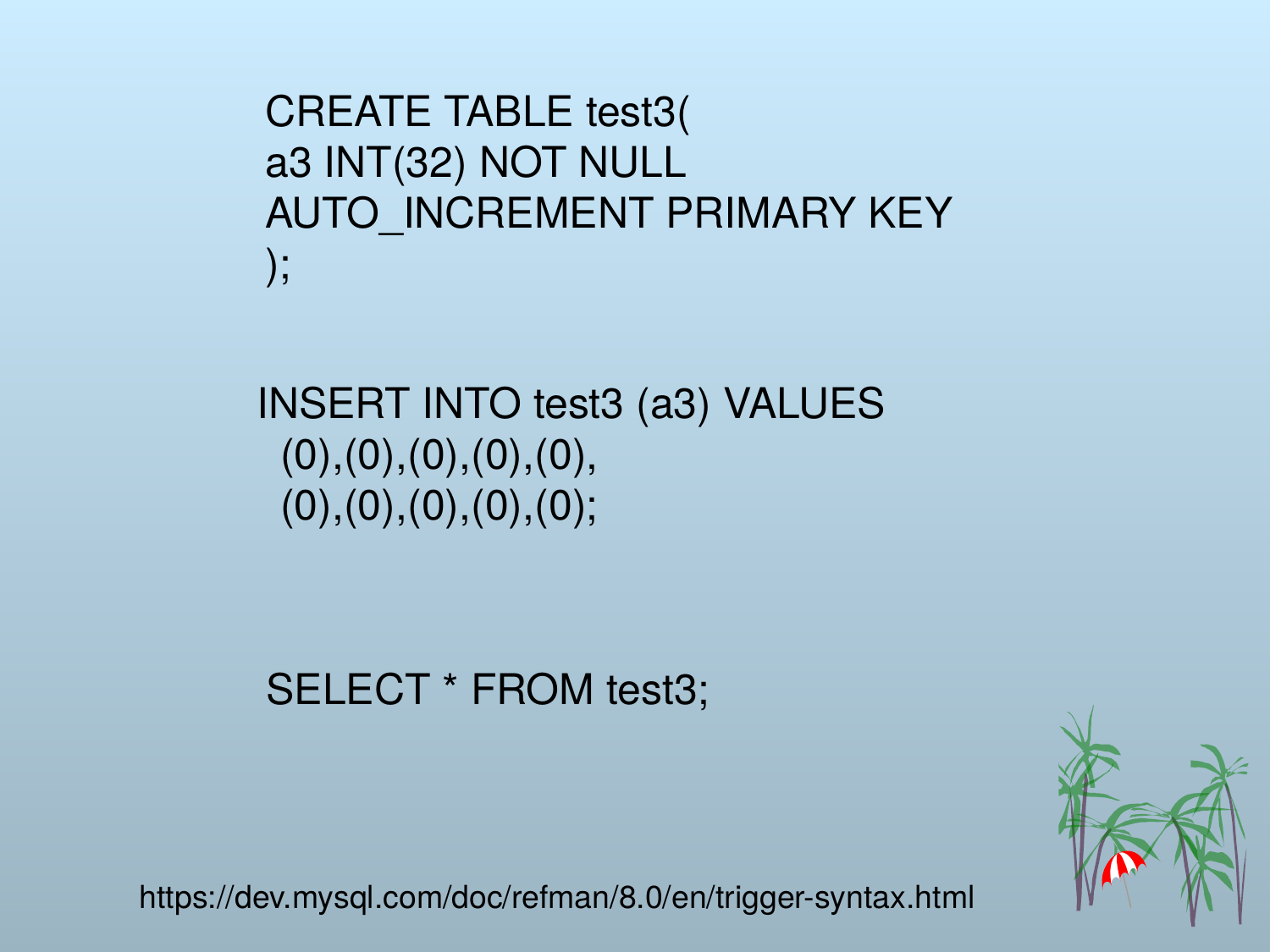

CREATE TABLE test3(
a3 INT(32) NOT NULL AUTO_INCREMENT PRIMARY KEY
);
INSERT INTO test3 (a3) VALUES
  (0),(0),(0),(0),(0),
  (0),(0),(0),(0),(0);
SELECT * FROM test3;
https://dev.mysql.com/doc/refman/8.0/en/trigger-syntax.html